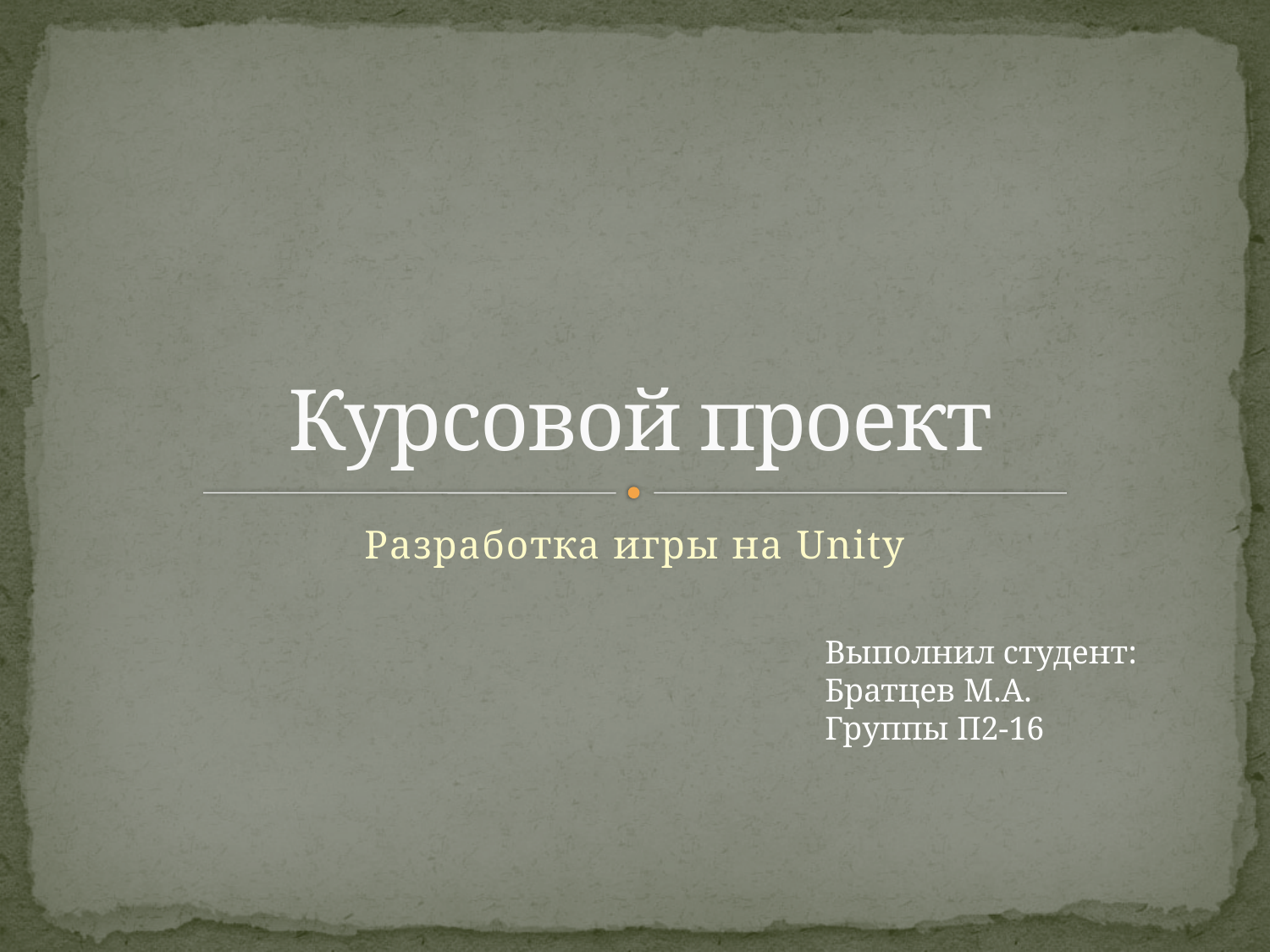

# Курсовой проект
Разработка игры на Unity
Выполнил студент:
Братцев М.А.
Группы П2-16